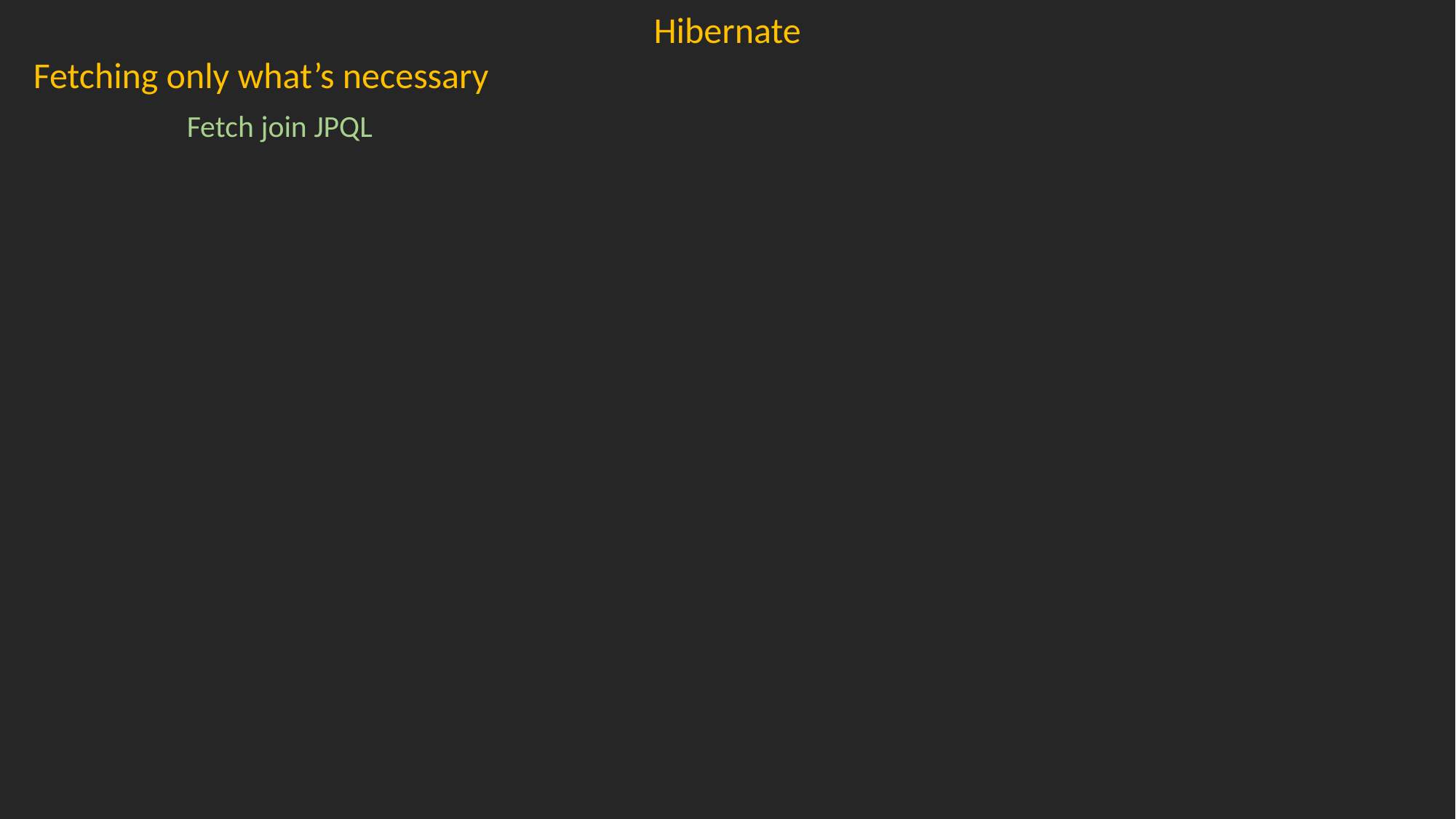

Hibernate
Fetching only what’s necessary
Fetch join JPQL